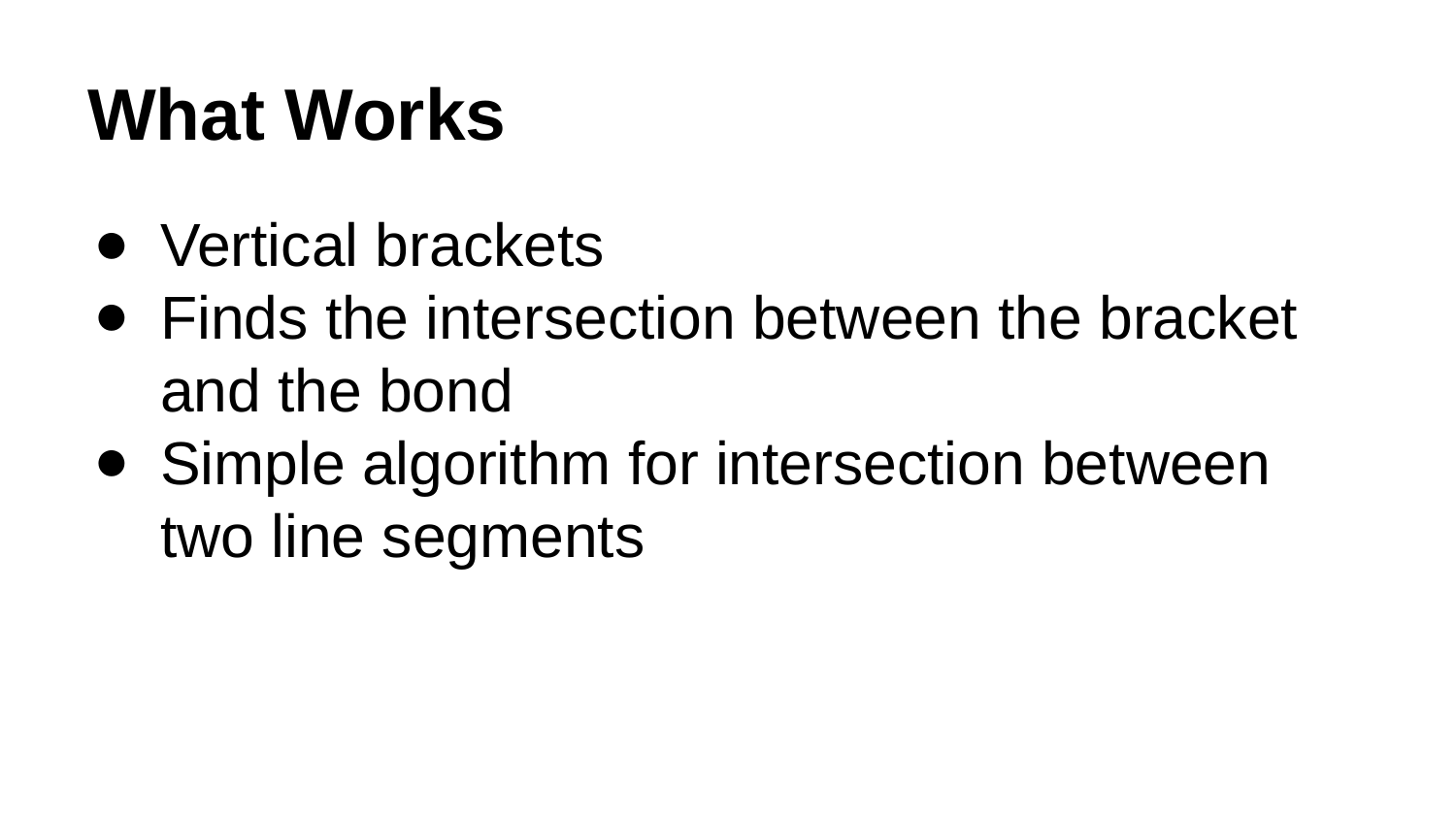

# What Works
Vertical brackets
Finds the intersection between the bracket and the bond
Simple algorithm for intersection between two line segments